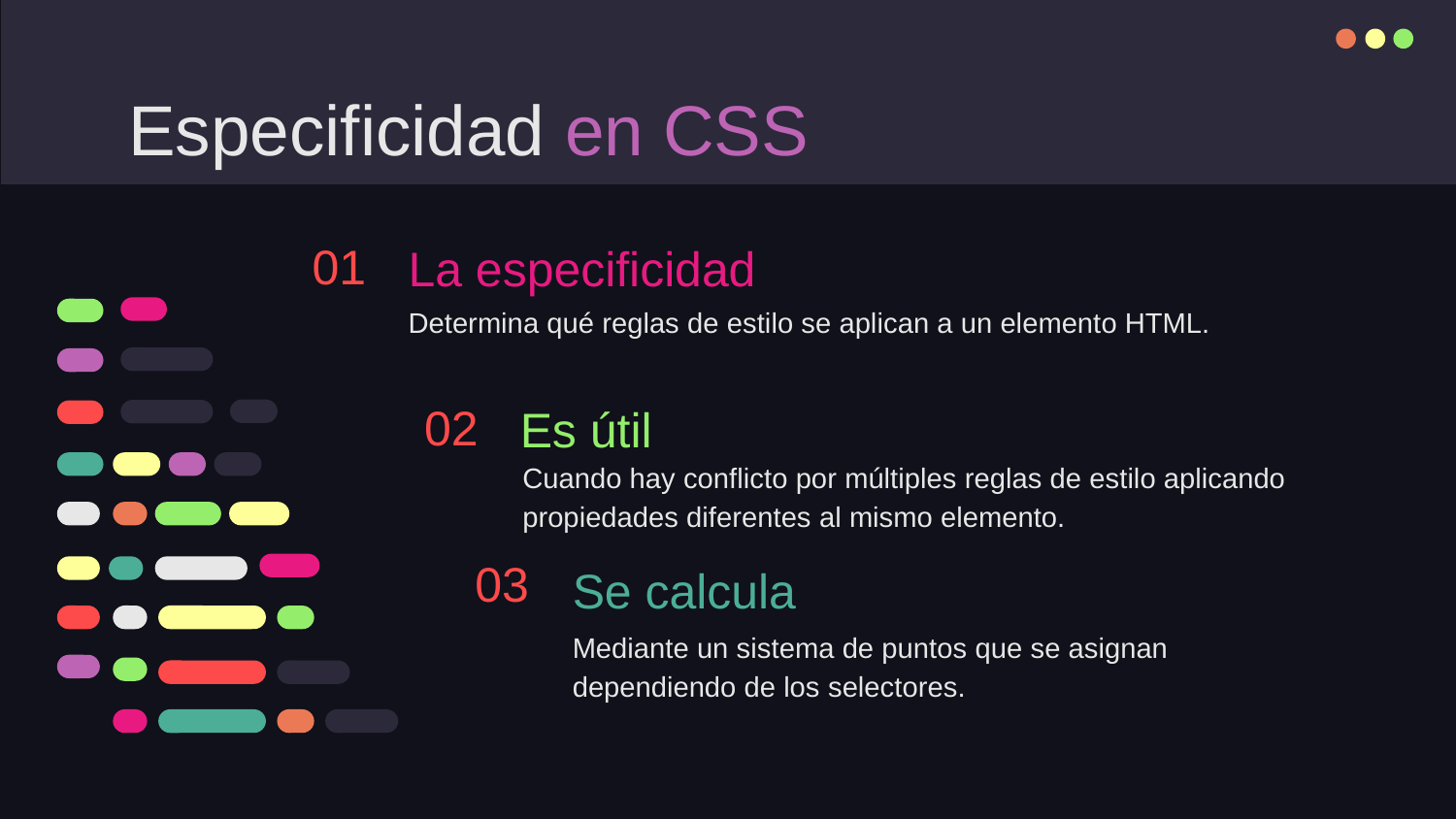

# Especificidad en CSS
01
La especificidad
Determina qué reglas de estilo se aplican a un elemento HTML.

02
Es útil
Cuando hay conflicto por múltiples reglas de estilo aplicando propiedades diferentes al mismo elemento.
03
Se calcula
Mediante un sistema de puntos que se asignan dependiendo de los selectores.